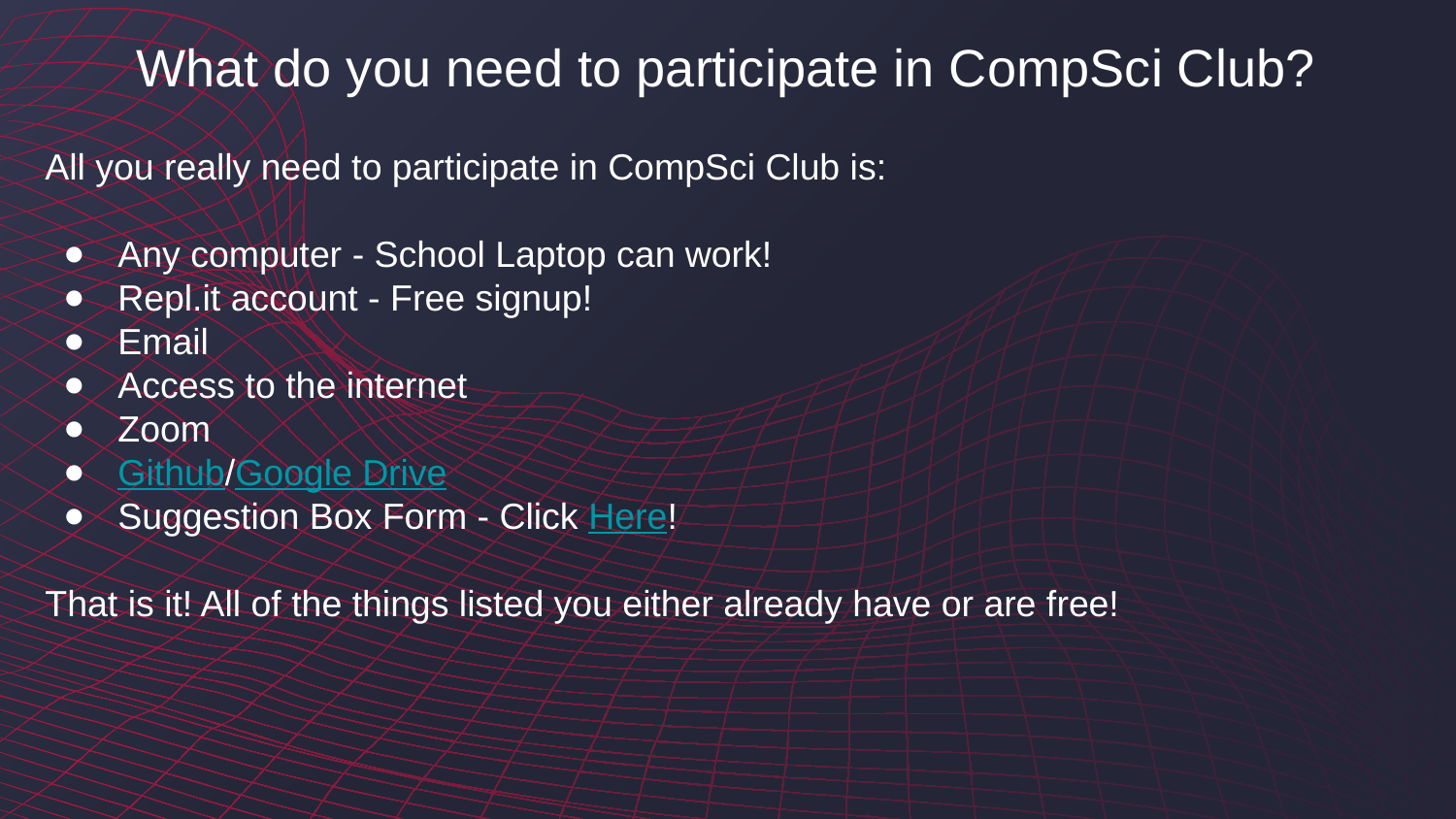

What do you need to participate in CompSci Club?
All you really need to participate in CompSci Club is:

Any computer - School Laptop can work!
Repl.it account - Free signup!
Email
Access to the internet
Zoom
Github/Google Drive
Suggestion Box Form - Click Here!

That is it! All of the things listed you either already have or are free!